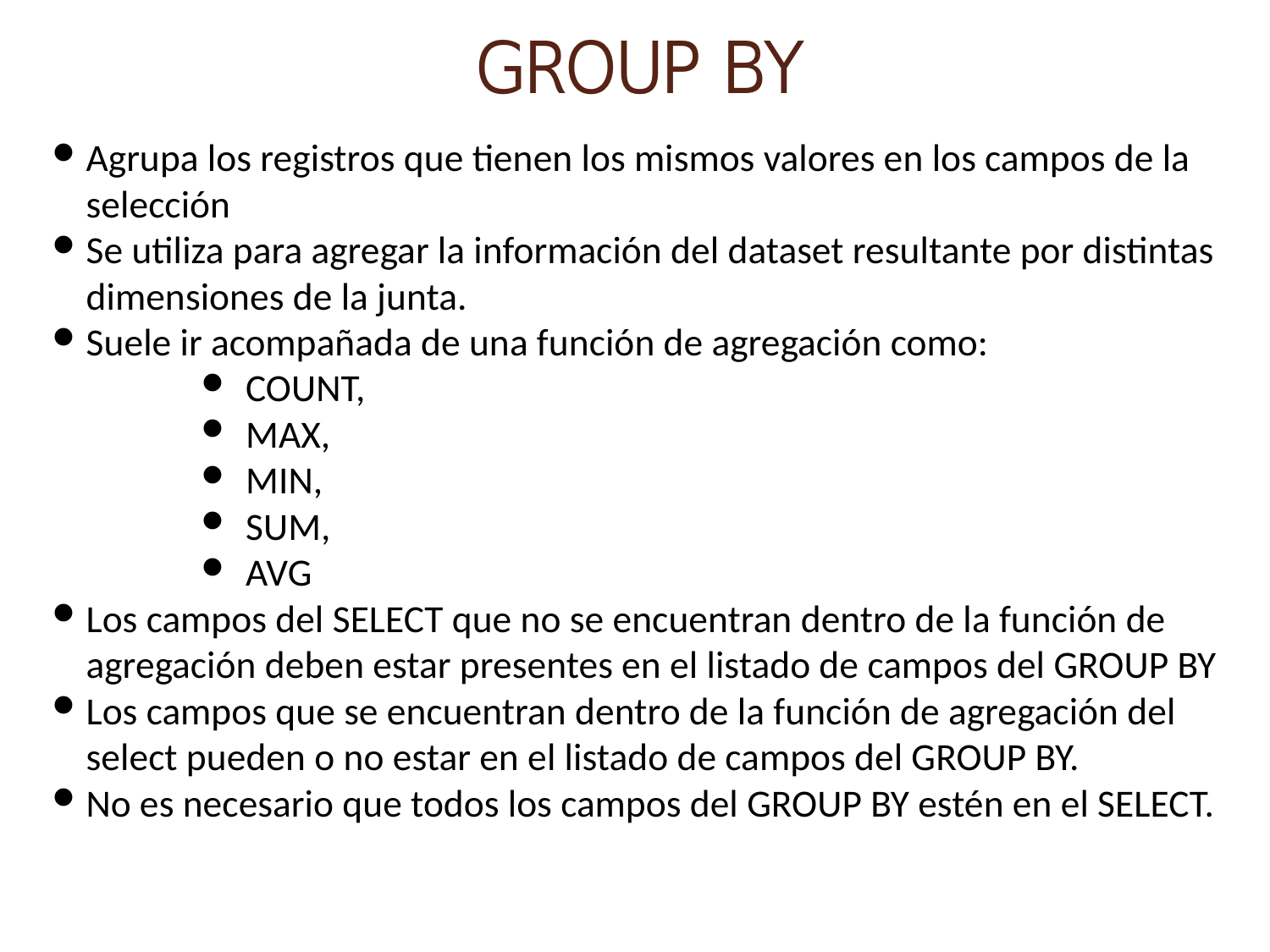

GROUP BY
Agrupa los registros que tienen los mismos valores en los campos de la selección
Se utiliza para agregar la información del dataset resultante por distintas dimensiones de la junta.
Suele ir acompañada de una función de agregación como:
COUNT,
MAX,
MIN,
SUM,
AVG
Los campos del SELECT que no se encuentran dentro de la función de agregación deben estar presentes en el listado de campos del GROUP BY
Los campos que se encuentran dentro de la función de agregación del select pueden o no estar en el listado de campos del GROUP BY.
No es necesario que todos los campos del GROUP BY estén en el SELECT.